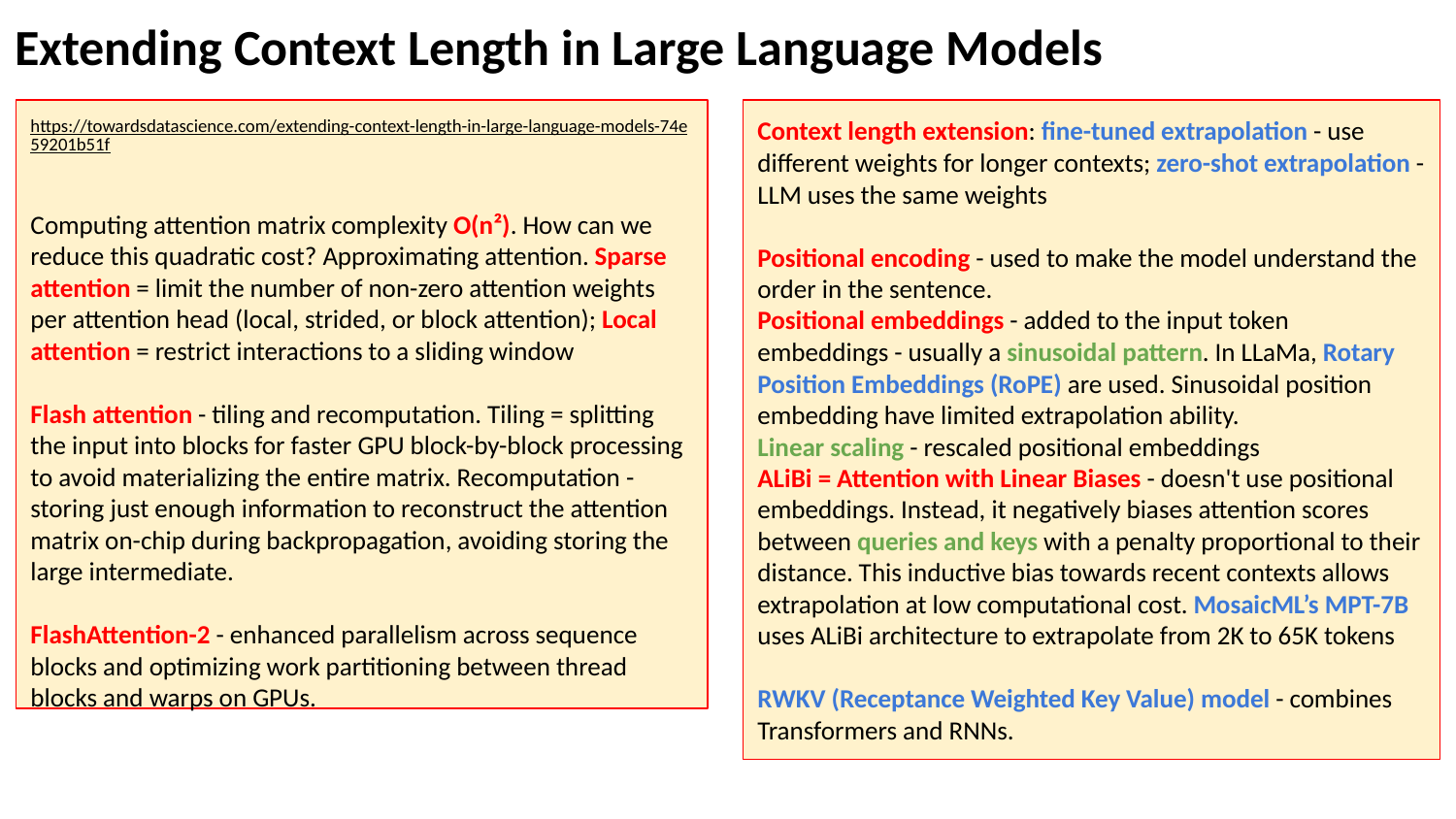

Extending Context Length in Large Language Models
https://towardsdatascience.com/extending-context-length-in-large-language-models-74e59201b51f

Computing attention matrix complexity O(n²). How can we reduce this quadratic cost? Approximating attention. Sparse attention = limit the number of non-zero attention weights per attention head (local, strided, or block attention); Local attention = restrict interactions to a sliding window

Flash attention - tiling and recomputation. Tiling = splitting the input into blocks for faster GPU block-by-block processing to avoid materializing the entire matrix. Recomputation - storing just enough information to reconstruct the attention matrix on-chip during backpropagation, avoiding storing the large intermediate.

FlashAttention-2 - enhanced parallelism across sequence blocks and optimizing work partitioning between thread blocks and warps on GPUs.
Context length extension: fine-tuned extrapolation - use different weights for longer contexts; zero-shot extrapolation - LLM uses the same weights

Positional encoding - used to make the model understand the order in the sentence.
Positional embeddings - added to the input token embeddings - usually a sinusoidal pattern. In LLaMa, Rotary Position Embeddings (RoPE) are used. Sinusoidal position embedding have limited extrapolation ability.
Linear scaling - rescaled positional embeddings
ALiBi = Attention with Linear Biases - doesn't use positional embeddings. Instead, it negatively biases attention scores between queries and keys with a penalty proportional to their distance. This inductive bias towards recent contexts allows extrapolation at low computational cost. MosaicML’s MPT-7B uses ALiBi architecture to extrapolate from 2K to 65K tokens

RWKV (Receptance Weighted Key Value) model - combines Transformers and RNNs.